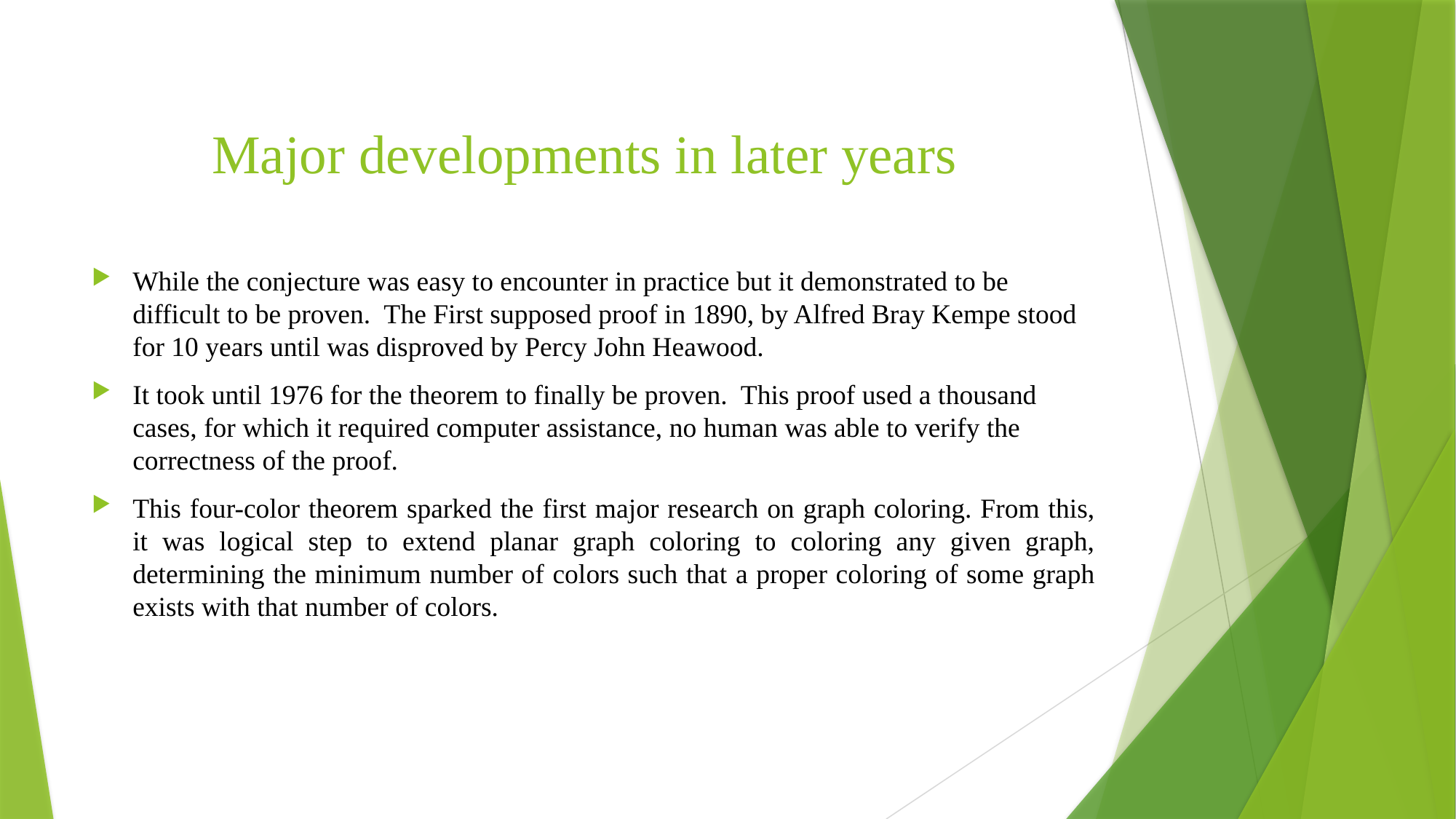

# Major developments in later years
While the conjecture was easy to encounter in practice but it demonstrated to be difficult to be proven.  The First supposed proof in 1890, by Alfred Bray Kempe stood for 10 years until was disproved by Percy John Heawood.
It took until 1976 for the theorem to finally be proven.  This proof used a thousand cases, for which it required computer assistance, no human was able to verify the correctness of the proof.
This four-color theorem sparked the first major research on graph coloring. From this, it was logical step to extend planar graph coloring to coloring any given graph, determining the minimum number of colors such that a proper coloring of some graph exists with that number of colors.